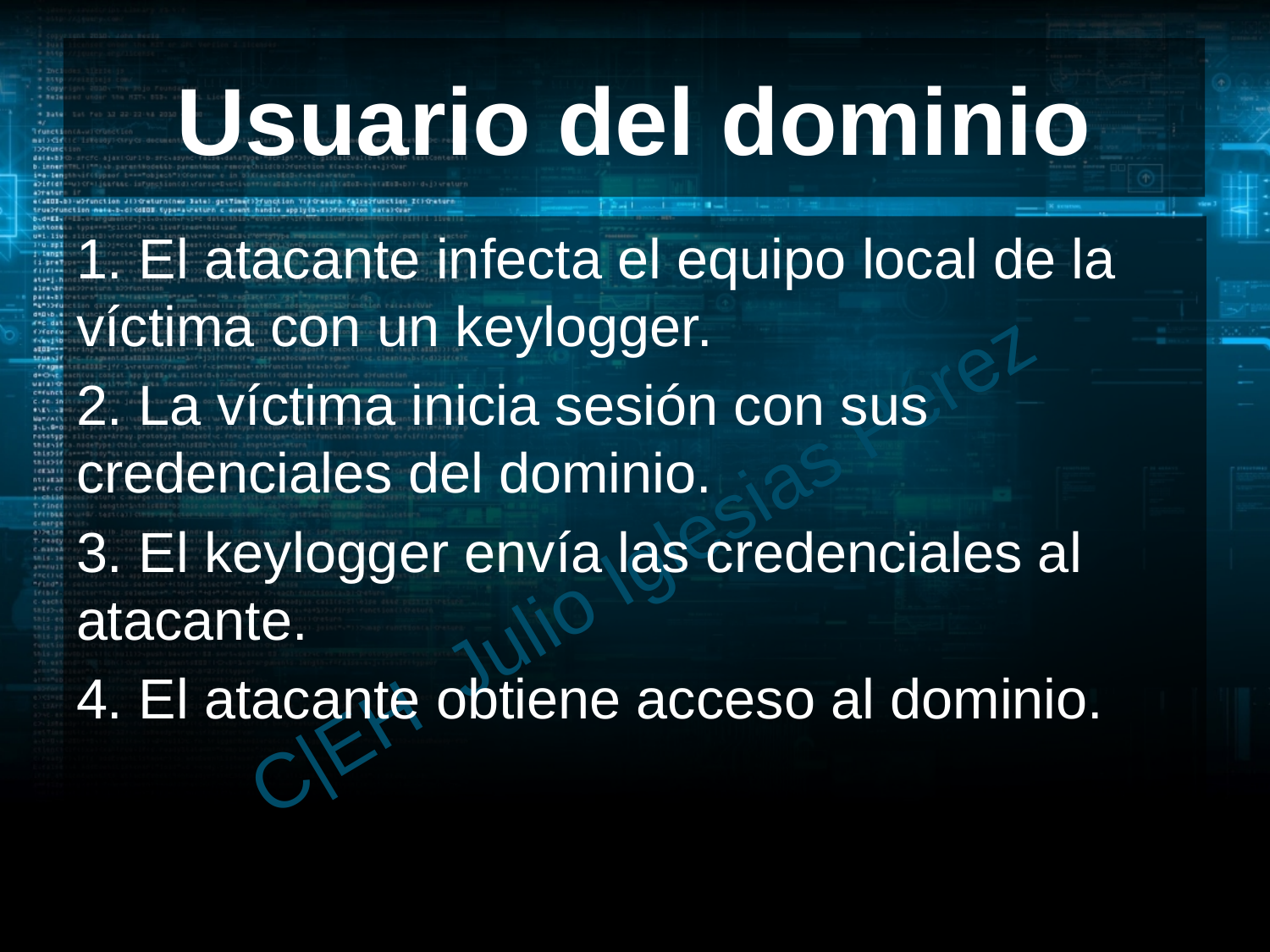

# Usuario del dominio
1. El atacante infecta el equipo local de la víctima con un keylogger.
2. La víctima inicia sesión con sus credenciales del dominio.
3. El keylogger envía las credenciales al atacante.
4. El atacante obtiene acceso al dominio.
C|EH  Julio Iglesias Pérez